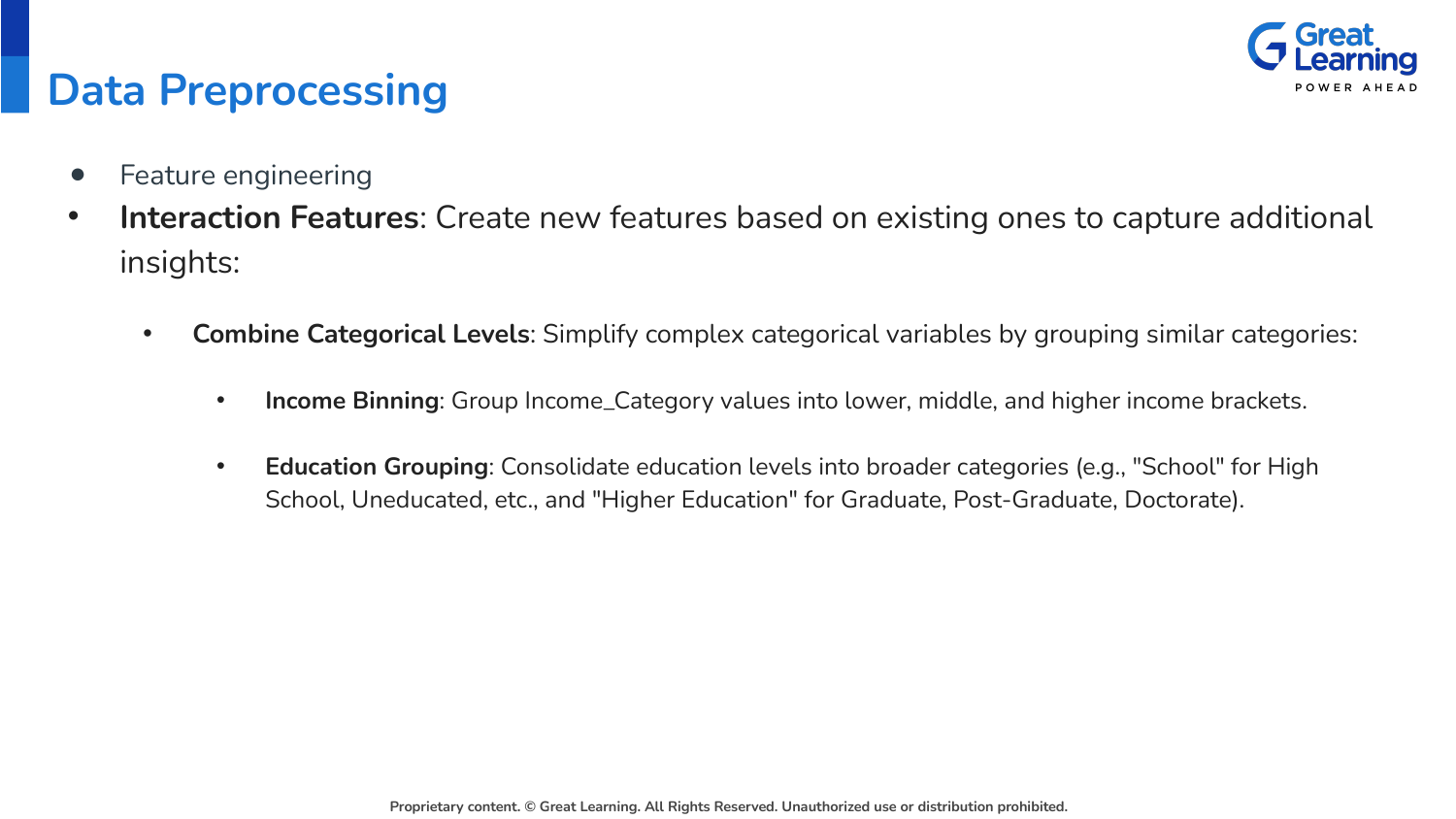

# Data Preprocessing
Feature engineering
Interaction Features: Create new features based on existing ones to capture additional insights:
Combine Categorical Levels: Simplify complex categorical variables by grouping similar categories:
Income Binning: Group Income_Category values into lower, middle, and higher income brackets.
Education Grouping: Consolidate education levels into broader categories (e.g., "School" for High School, Uneducated, etc., and "Higher Education" for Graduate, Post-Graduate, Doctorate).